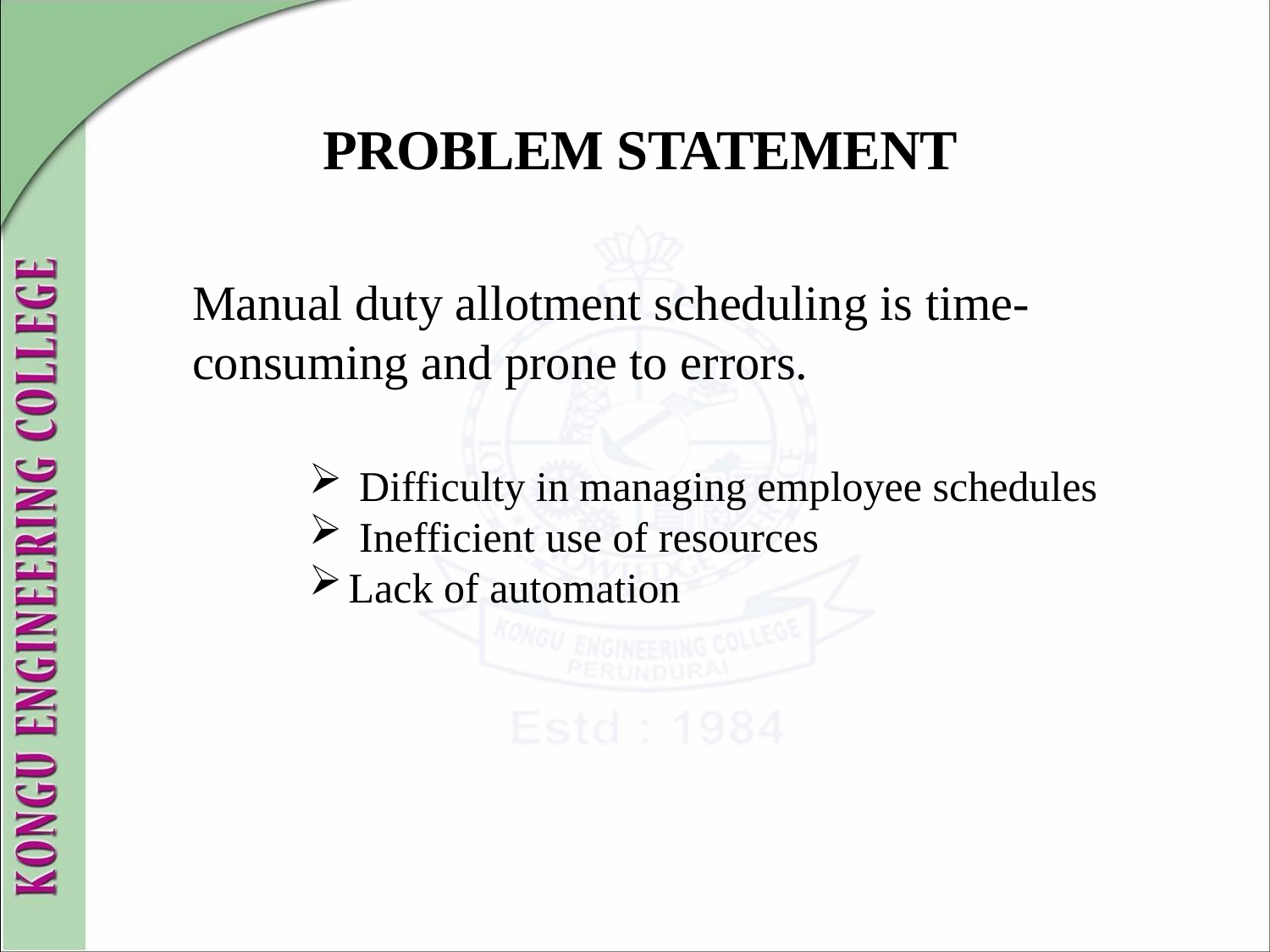

# PROBLEM STATEMENT
Manual duty allotment scheduling is time-consuming and prone to errors.
 Difficulty in managing employee schedules
 Inefficient use of resources
Lack of automation